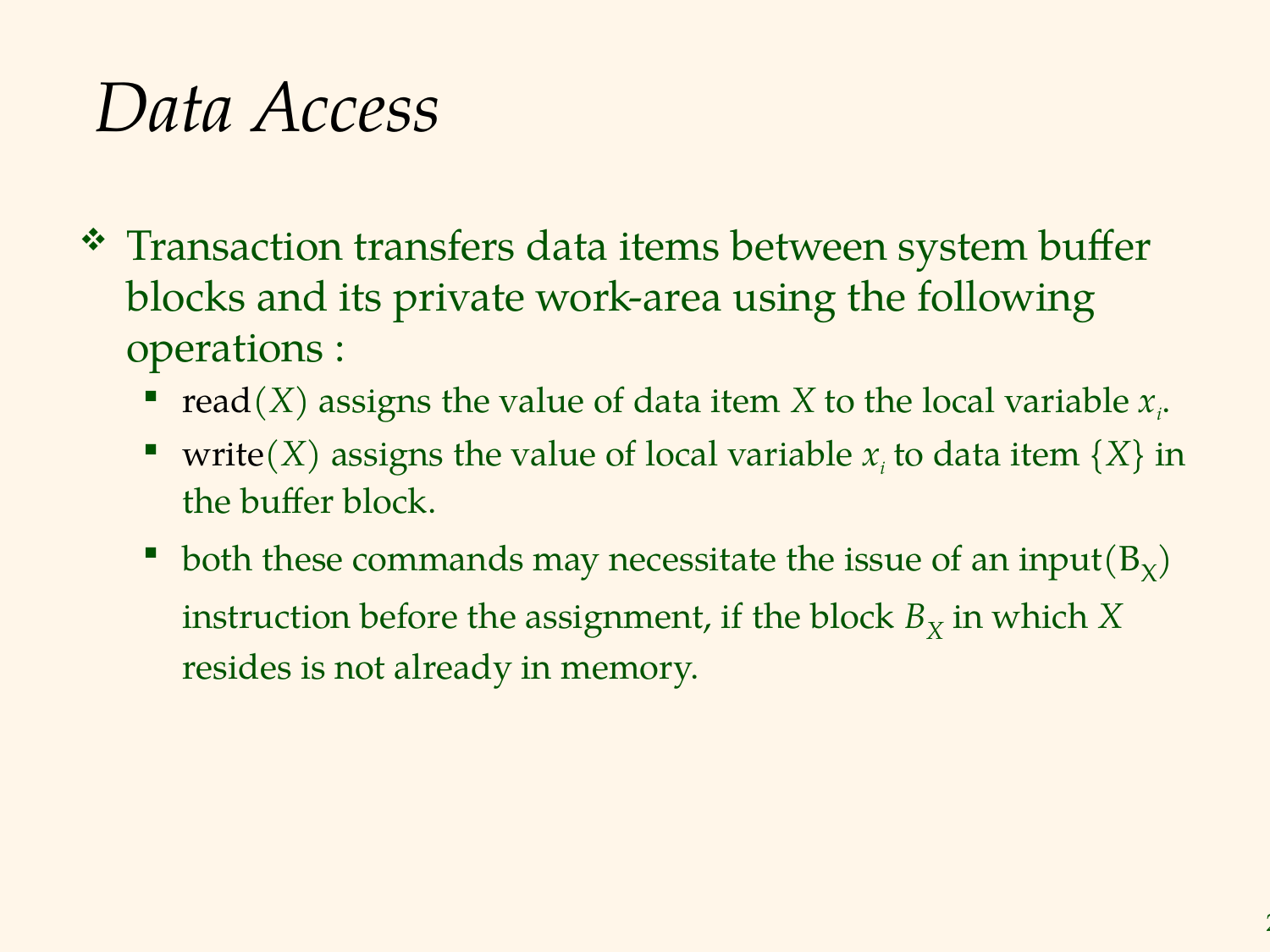

# Data Access
Transaction transfers data items between system buffer blocks and its private work-area using the following operations :
read(X) assigns the value of data item X to the local variable xi.
write(X) assigns the value of local variable xi to data item {X} in the buffer block.
both these commands may necessitate the issue of an input(BX) instruction before the assignment, if the block BX in which X resides is not already in memory.